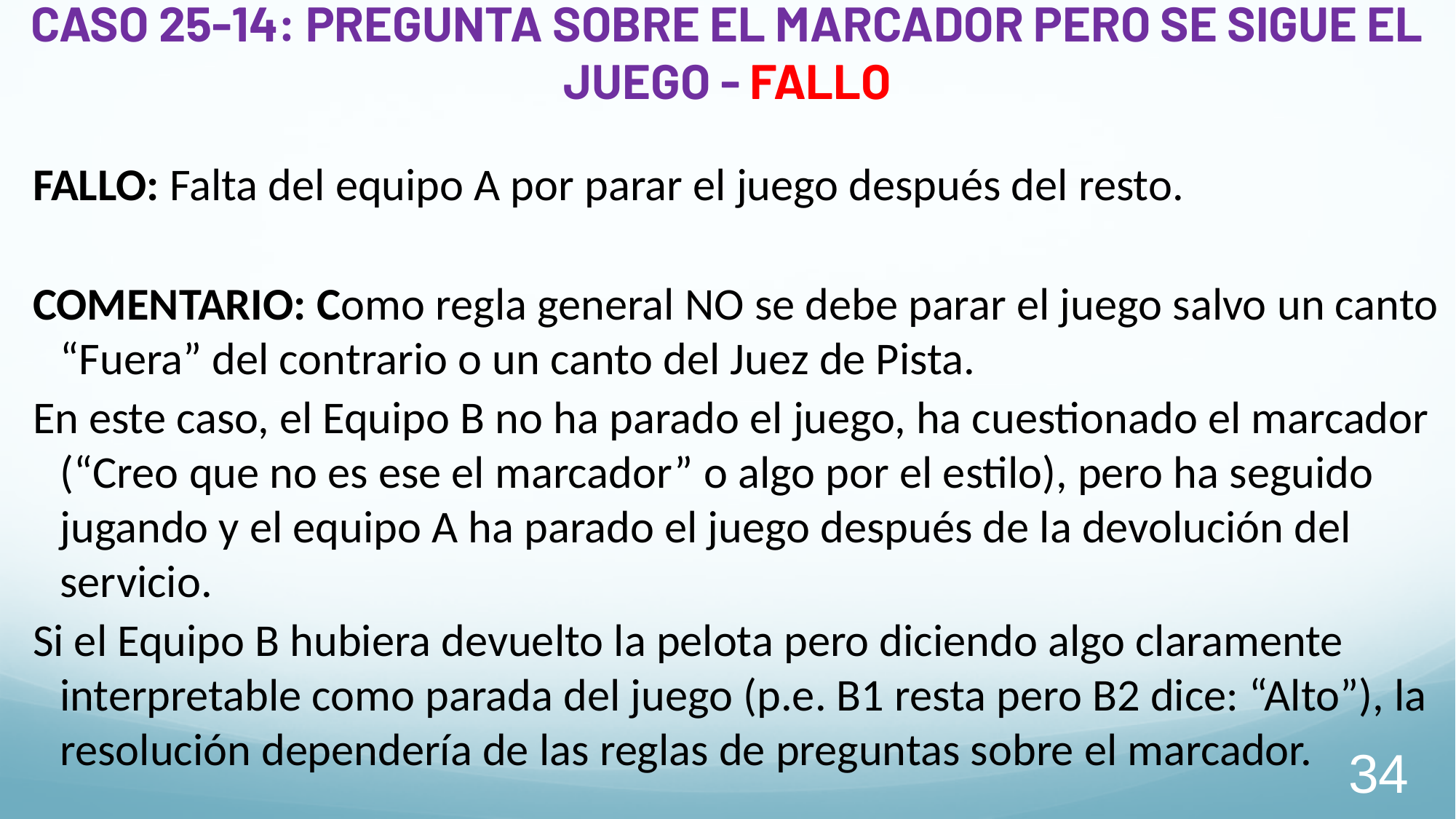

# CASO 25-14: PREGUNTA SOBRE EL MARCADOR PERO SE SIGUE EL JUEGO - FALLO
FALLO: Falta del equipo A por parar el juego después del resto.
COMENTARIO: Como regla general NO se debe parar el juego salvo un canto “Fuera” del contrario o un canto del Juez de Pista.
En este caso, el Equipo B no ha parado el juego, ha cuestionado el marcador (“Creo que no es ese el marcador” o algo por el estilo), pero ha seguido jugando y el equipo A ha parado el juego después de la devolución del servicio.
Si el Equipo B hubiera devuelto la pelota pero diciendo algo claramente interpretable como parada del juego (p.e. B1 resta pero B2 dice: “Alto”), la resolución dependería de las reglas de preguntas sobre el marcador.

34